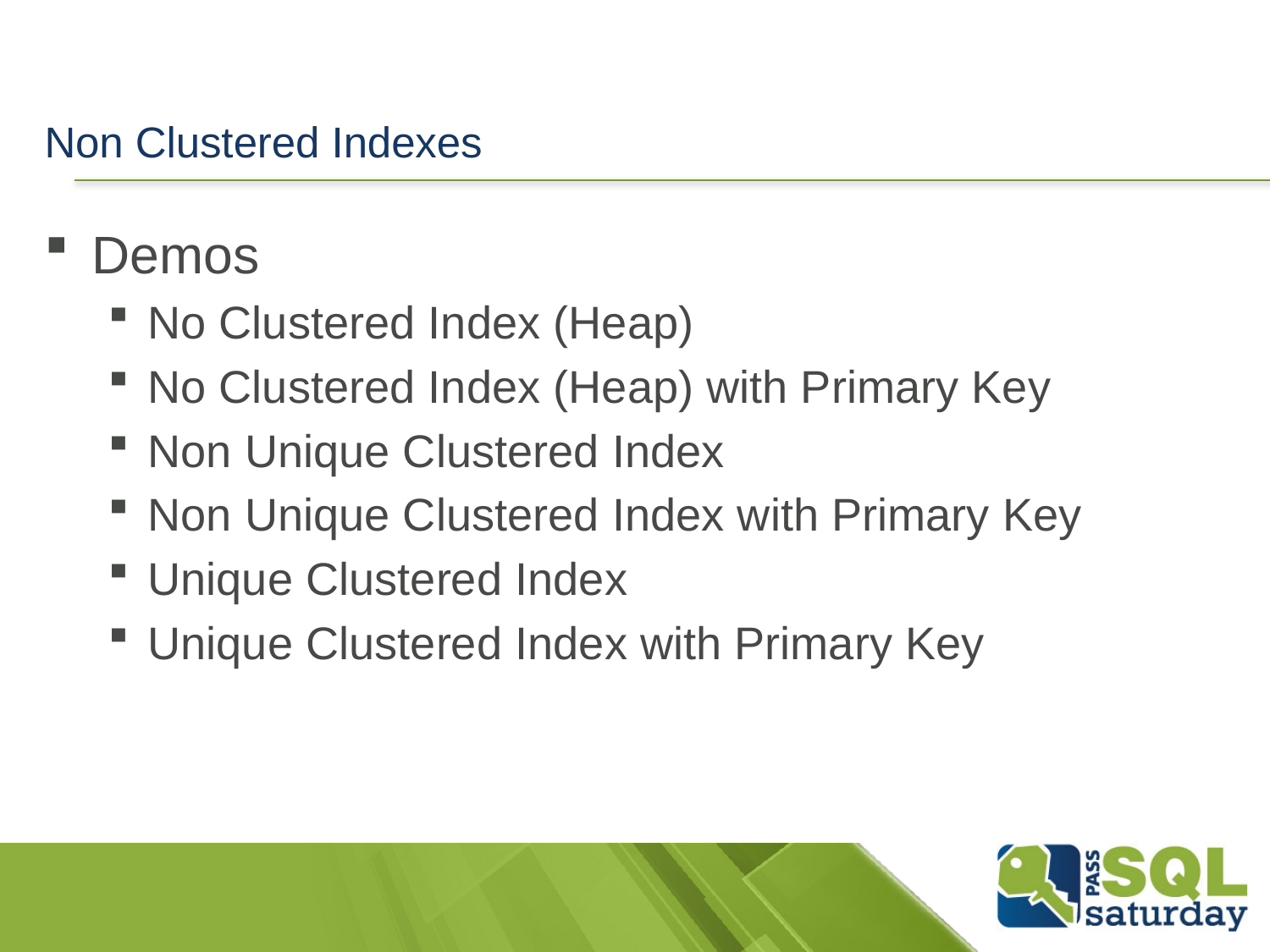

# Non Clustered Indexes
Demos
No Clustered Index (Heap)
No Clustered Index (Heap) with Primary Key
Non Unique Clustered Index
Non Unique Clustered Index with Primary Key
Unique Clustered Index
Unique Clustered Index with Primary Key